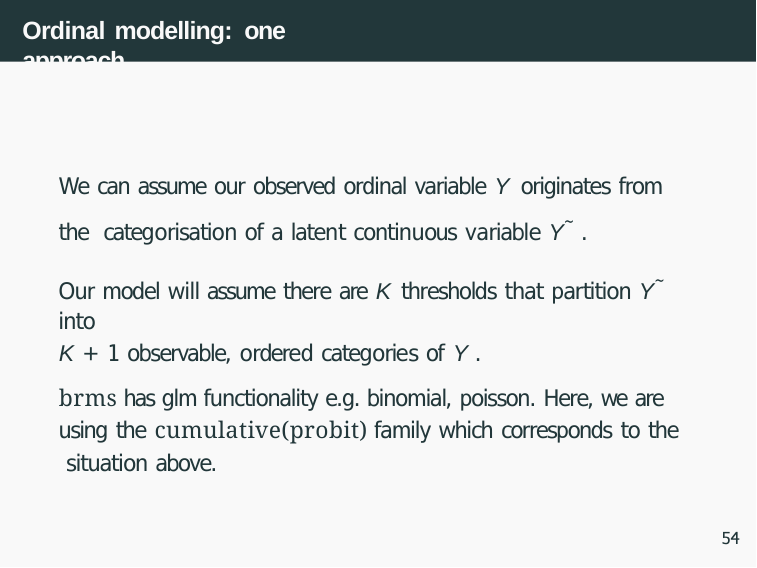

# Ordinal modelling: one approach
We can assume our observed ordinal variable Y originates from the  categorisation of a latent continuous variable Y˜ .
Our model will assume there are K thresholds that partition Y˜ into
K + 1 observable, ordered categories of Y .
brms has glm functionality e.g. binomial, poisson. Here, we are  using the cumulative(probit) family which corresponds to the  situation above.
54